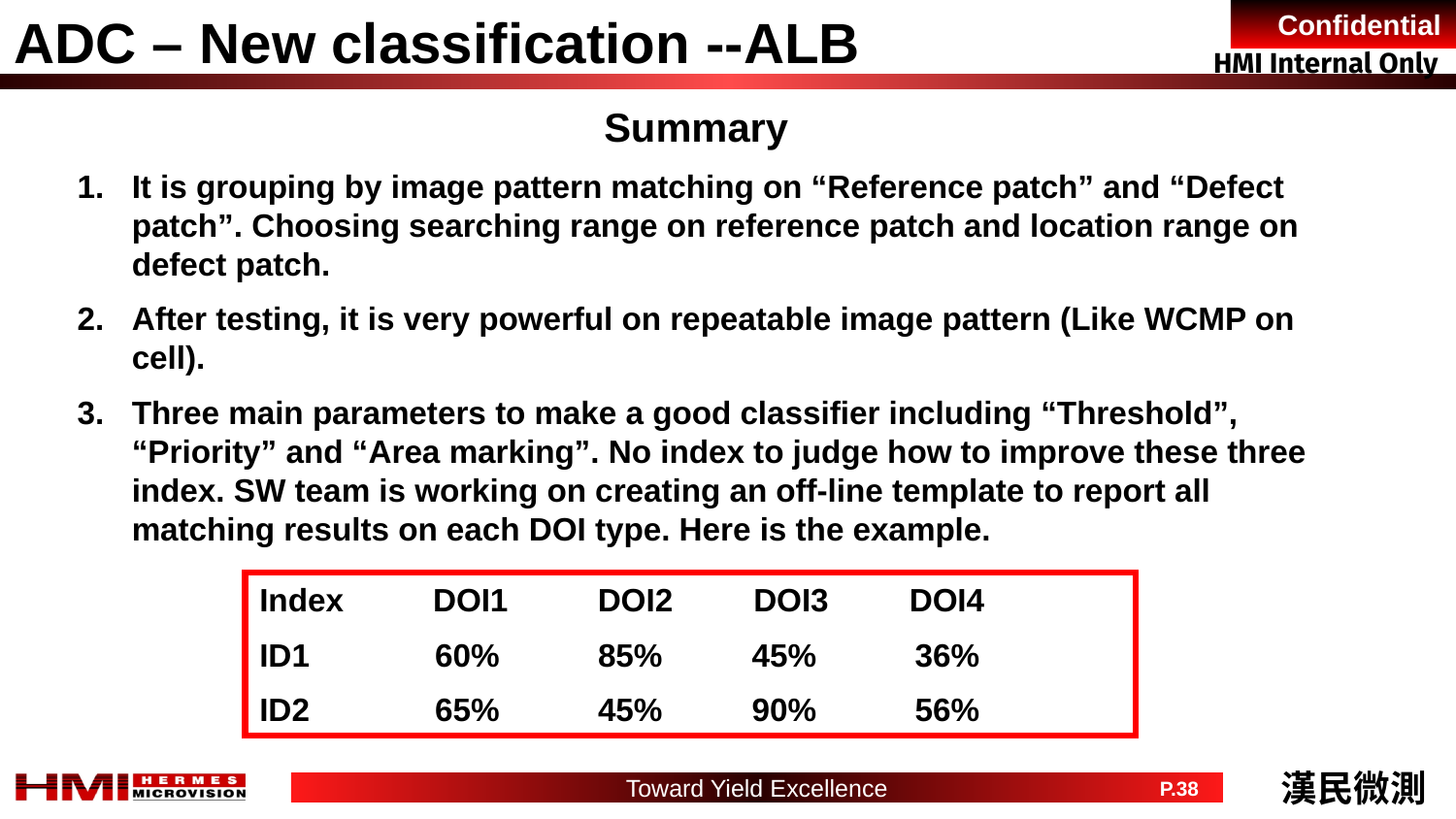

ADC – New classification --ALB

Summary
It is grouping by image pattern matching on “Reference patch” and “Defect patch”. Choosing searching range on reference patch and location range on defect patch.
After testing, it is very powerful on repeatable image pattern (Like WCMP on cell).
Three main parameters to make a good classifier including “Threshold”, “Priority” and “Area marking”. No index to judge how to improve these three index. SW team is working on creating an off-line template to report all matching results on each DOI type. Here is the example.
Index          DOI1          DOI2         DOI3         DOI4
ID1              60%           85%          45%           36%
ID2              65%           45%          90%           56%